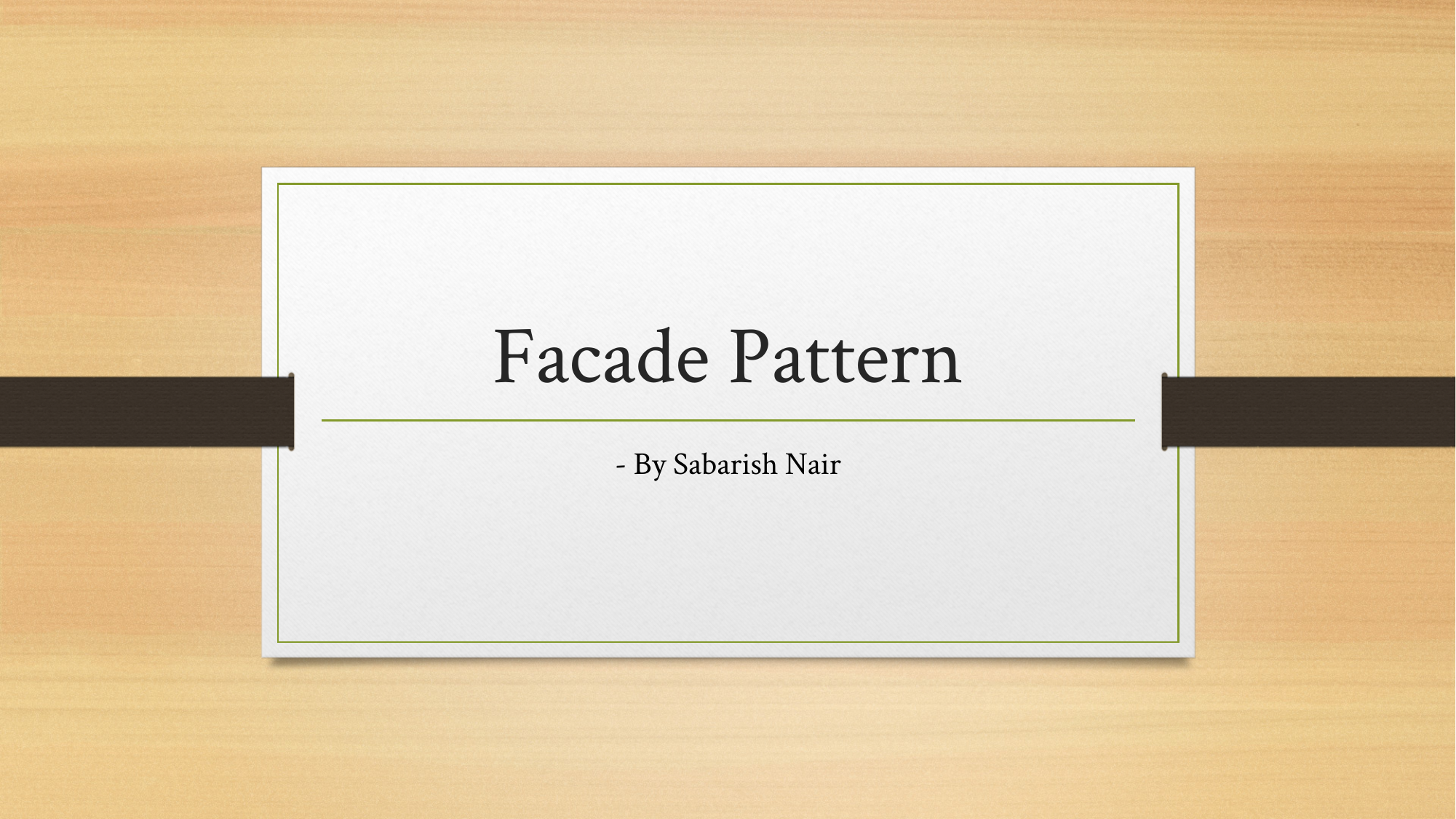

# Facade Pattern
- By Sabarish Nair